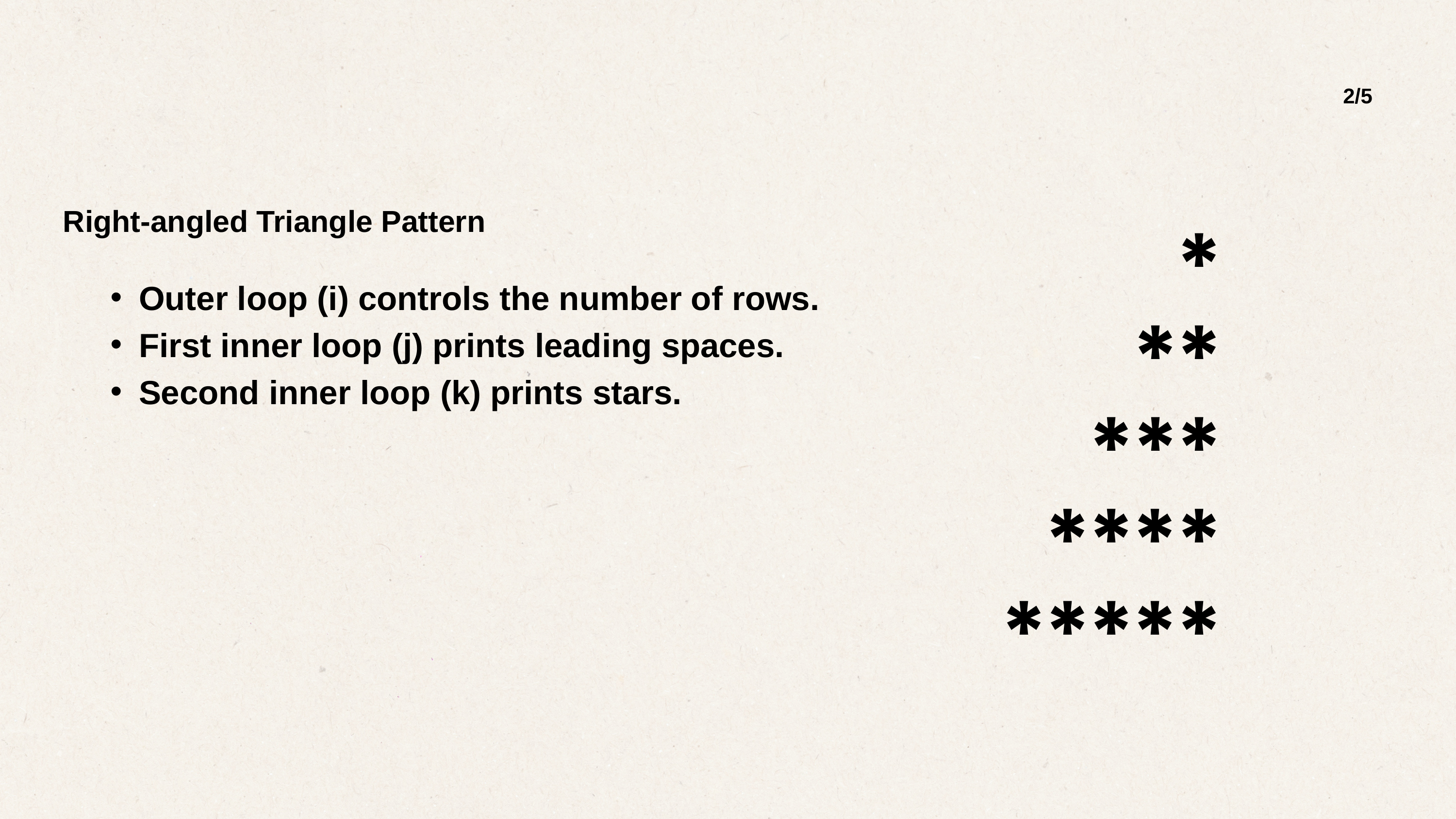

2/5
 Right-angled Triangle Pattern
    *
   **
  ***
 ****
*****
Outer loop (i) controls the number of rows.
First inner loop (j) prints leading spaces.
Second inner loop (k) prints stars.